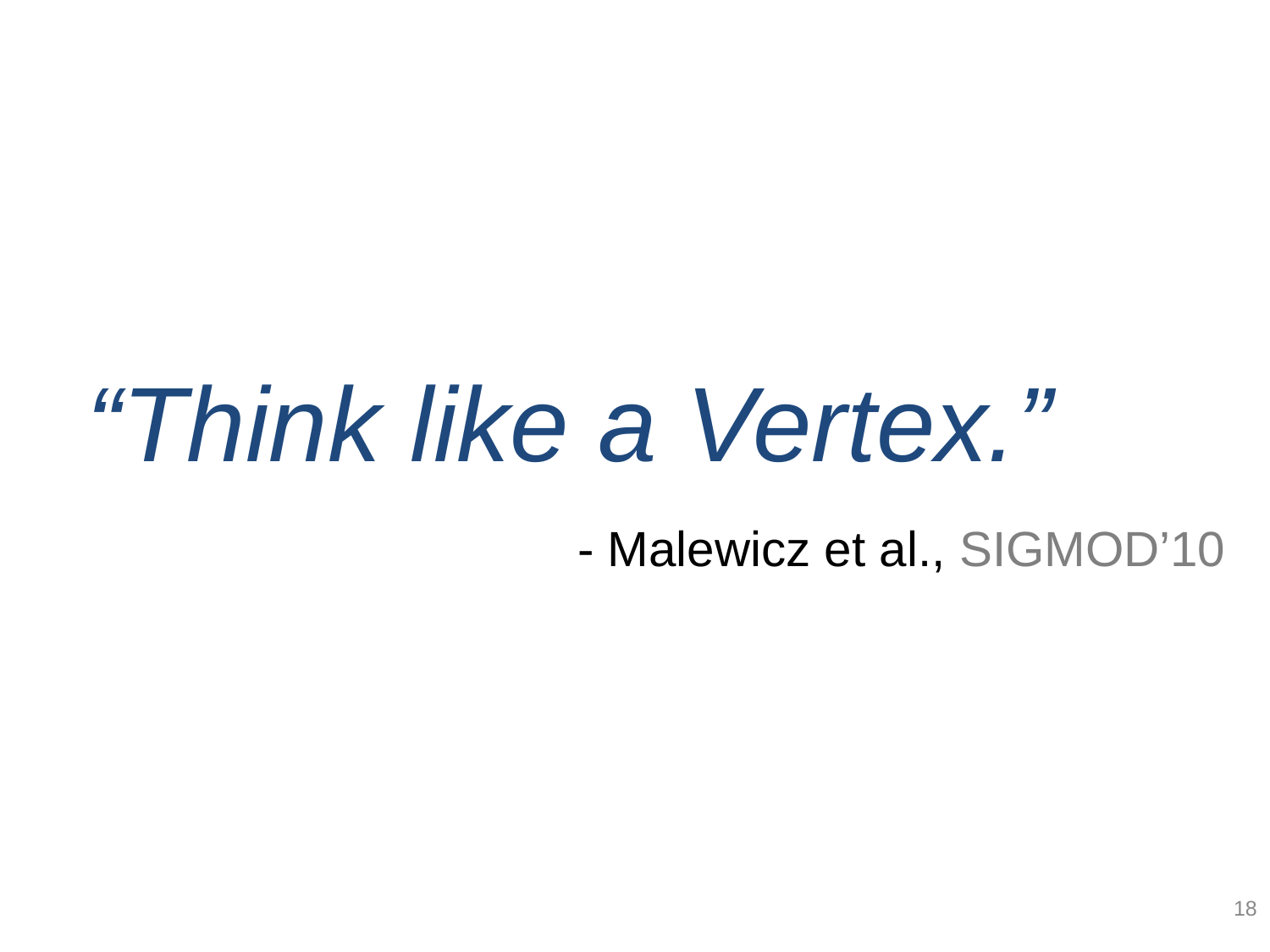

“Think like a Vertex.”
- Malewicz et al., SIGMOD’10
18